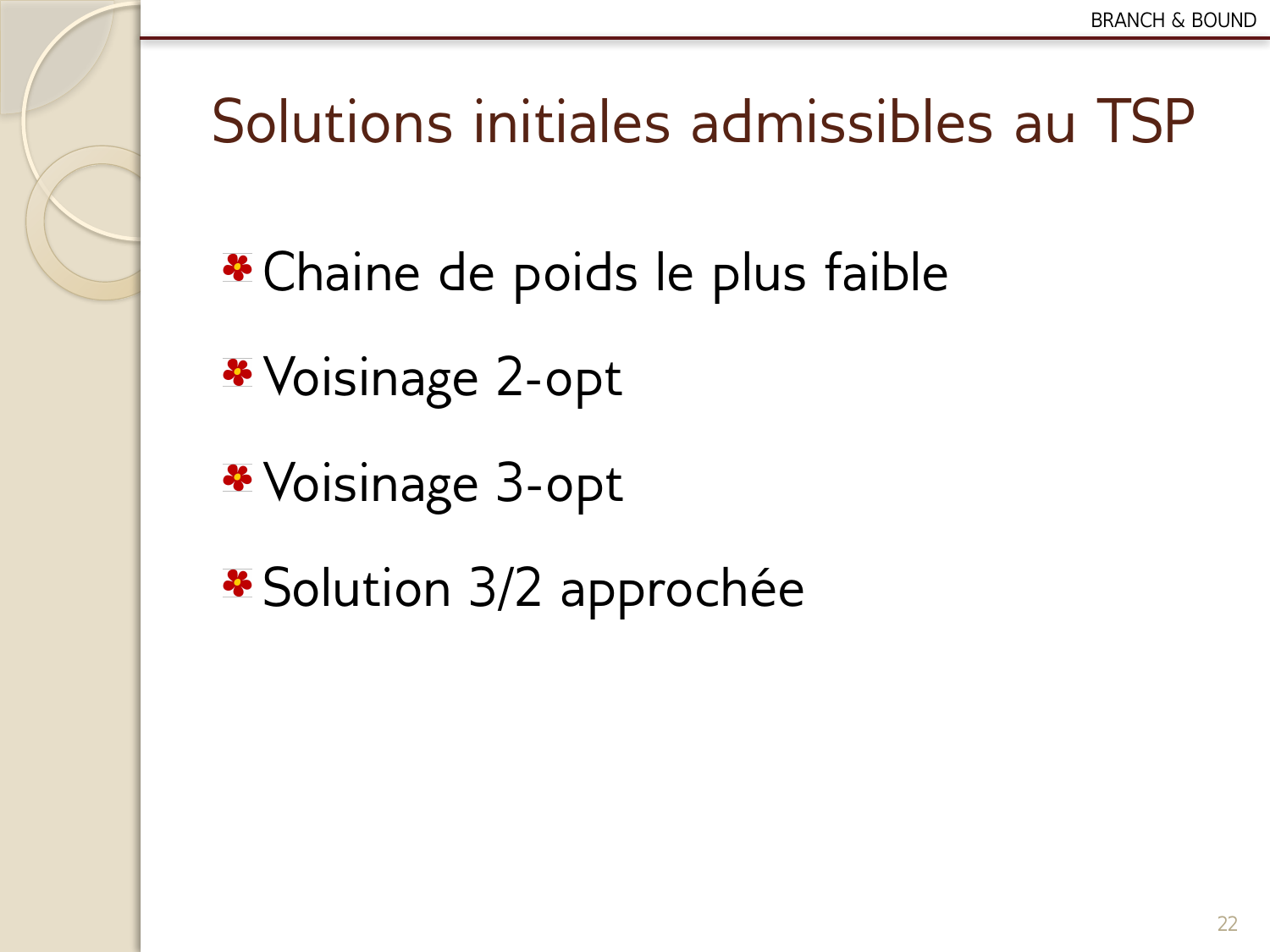

Branch & bound
# Solutions initiales admissibles au TSP
Chaine de poids le plus faible
Voisinage 2-opt
Voisinage 3-opt
Solution 3/2 approchée
22